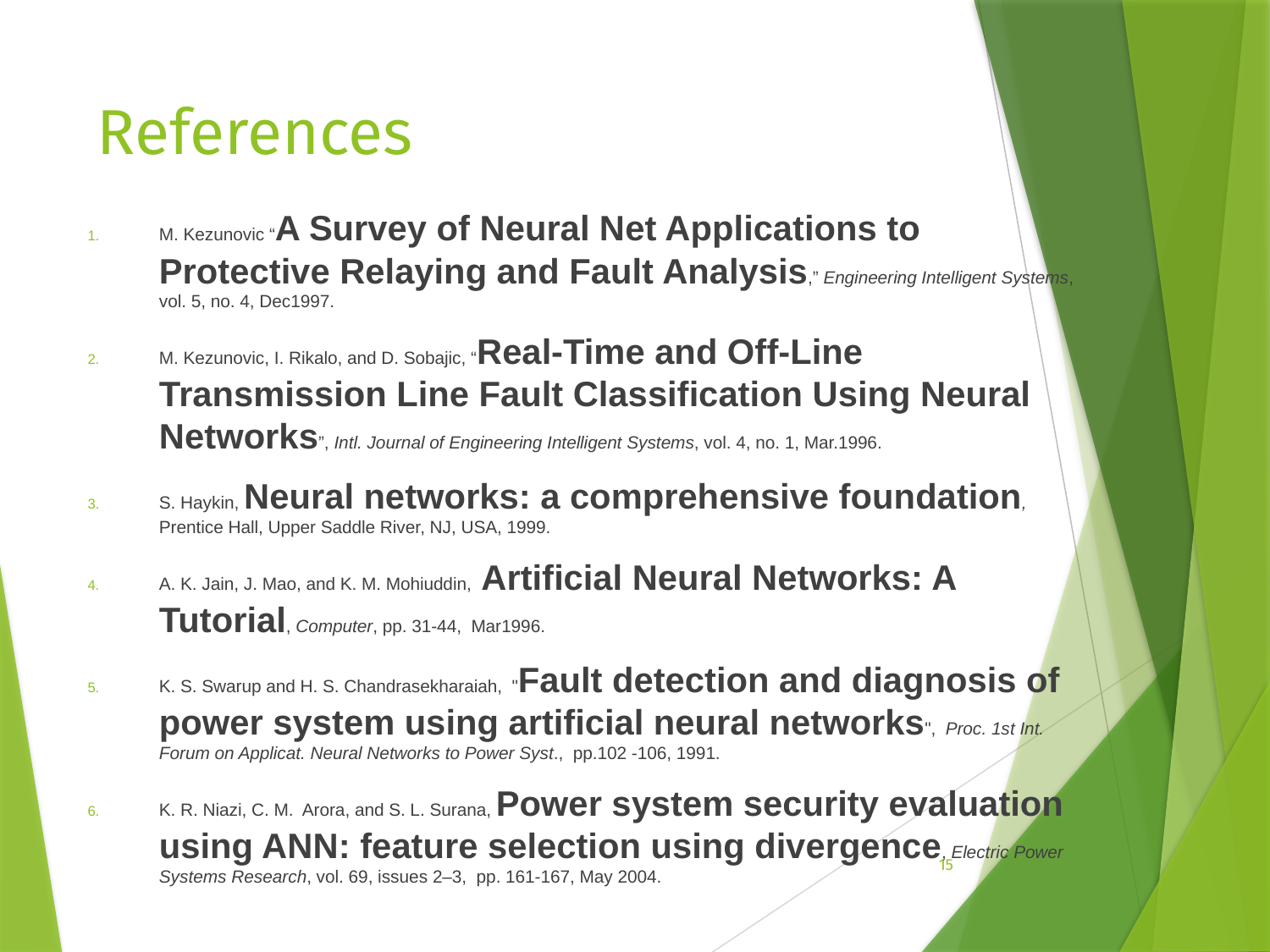

# References
M. Kezunovic “A Survey of Neural Net Applications to Protective Relaying and Fault Analysis,” Engineering Intelligent Systems, vol. 5, no. 4, Dec1997.
M. Kezunovic, I. Rikalo, and D. Sobajic, “Real-Time and Off-Line Transmission Line Fault Classification Using Neural Networks”, Intl. Journal of Engineering Intelligent Systems, vol. 4, no. 1, Mar.1996.
S. Haykin, Neural networks: a comprehensive foundation, Prentice Hall, Upper Saddle River, NJ, USA, 1999.
A. K. Jain, J. Mao, and K. M. Mohiuddin,  Artificial Neural Networks: A Tutorial, Computer, pp. 31-44,  Mar1996.
K. S. Swarup and H. S. Chandrasekharaiah,  "Fault detection and diagnosis of power system using artificial neural networks",  Proc. 1st Int. Forum on Applicat. Neural Networks to Power Syst.,  pp.102 -106, 1991.
K. R. Niazi, C. M.  Arora, and S. L. Surana, Power system security evaluation using ANN: feature selection using divergence, Electric Power Systems Research, vol. 69, issues 2–3,  pp. 161-167, May 2004.
15